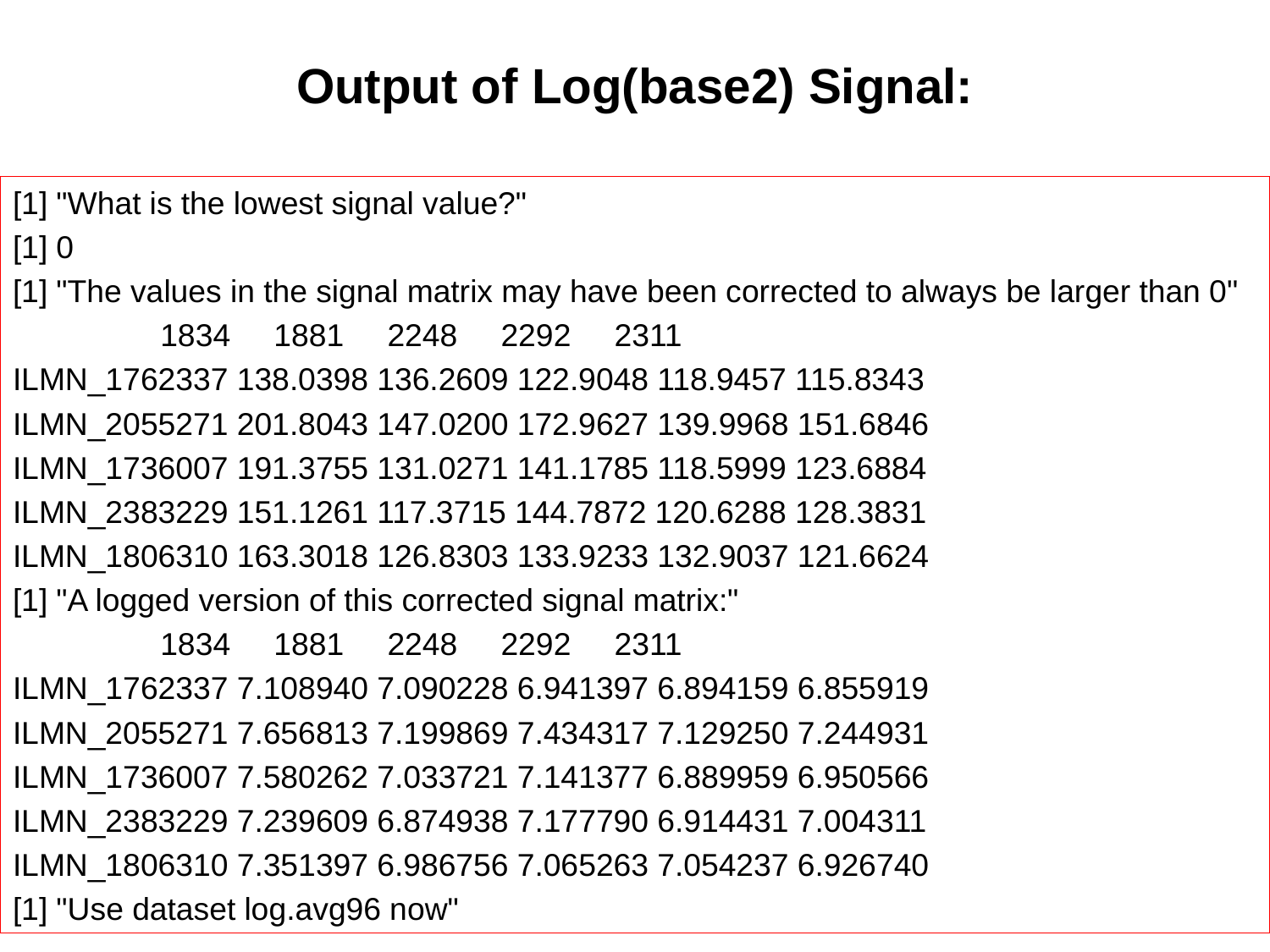

# Output of Log(base2) Signal:
[1] "What is the lowest signal value?"
[1] 0
[1] "The values in the signal matrix may have been corrected to always be larger than 0"
                 1834     1881     2248     2292     2311
ILMN_1762337 138.0398 136.2609 122.9048 118.9457 115.8343
ILMN_2055271 201.8043 147.0200 172.9627 139.9968 151.6846
ILMN_1736007 191.3755 131.0271 141.1785 118.5999 123.6884
ILMN_2383229 151.1261 117.3715 144.7872 120.6288 128.3831
ILMN_1806310 163.3018 126.8303 133.9233 132.9037 121.6624
[1] "A logged version of this corrected signal matrix:"
                 1834     1881     2248     2292     2311
ILMN_1762337 7.108940 7.090228 6.941397 6.894159 6.855919
ILMN_2055271 7.656813 7.199869 7.434317 7.129250 7.244931
ILMN_1736007 7.580262 7.033721 7.141377 6.889959 6.950566
ILMN_2383229 7.239609 6.874938 7.177790 6.914431 7.004311
ILMN_1806310 7.351397 6.986756 7.065263 7.054237 6.926740
[1] "Use dataset log.avg96 now"